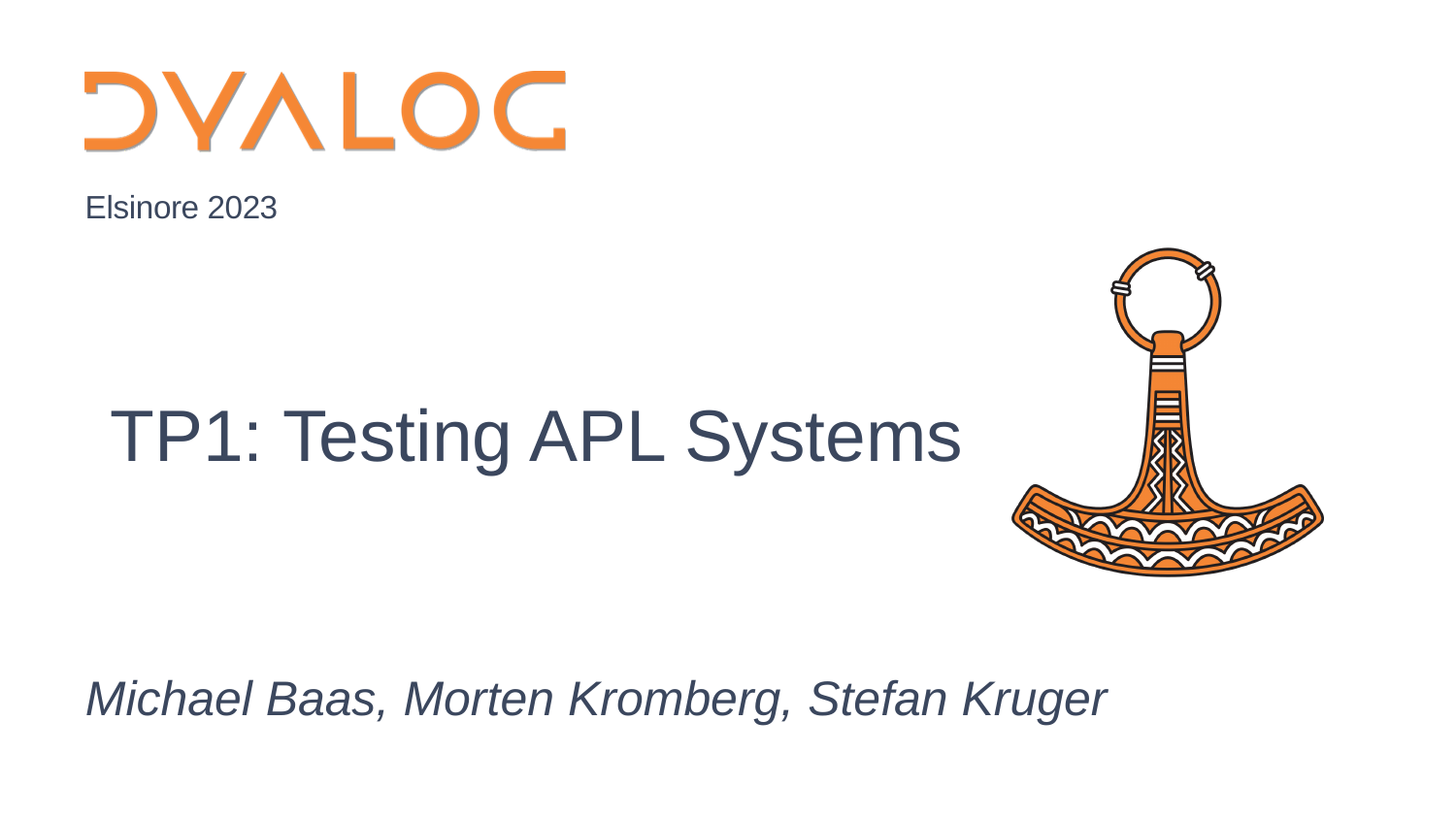

# TP1: Testing APL Systems
Michael Baas, Morten Kromberg, Stefan Kruger